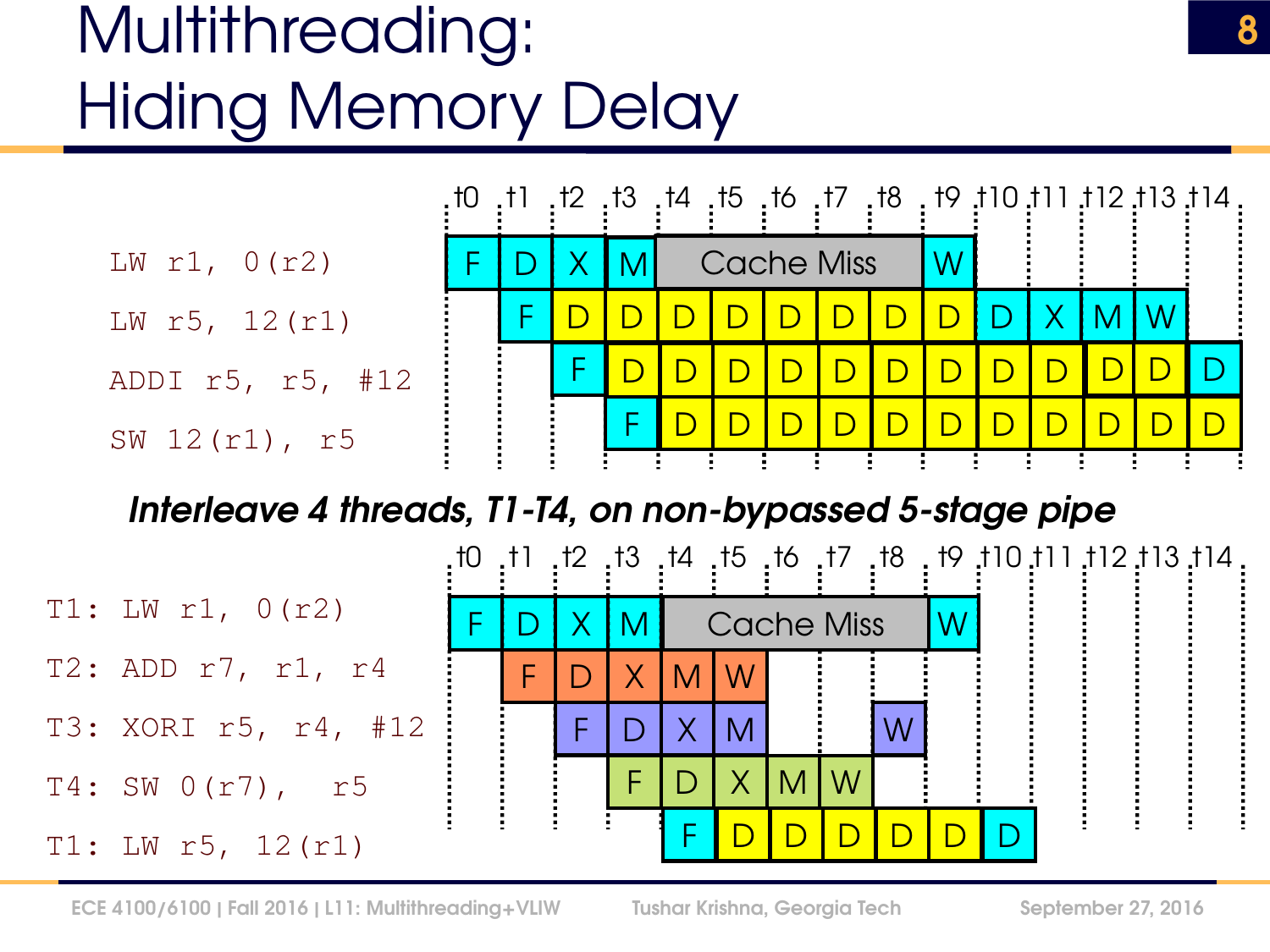

8
# Multithreading: Hiding Memory Delay
t0
t1
t2
t3
t4
t5
t6
t7
t8
t9
t10
t11
t12
t13
t14

LW r1, 0(r2)

LW r5, 12(r1)

ADDI r5, r5, #12

SW 12(r1), r5
Cache Miss
F
D
X
W
M
F
D
D
D
D
D
D
D
D
D
X
M
W
F
D
D
D
D
D
D
D
D
D
D
D
D
F
D
D
D
D
D
D
D
D
D
D
D
Interleave 4 threads, T1-T4, on non-bypassed 5-stage pipe
t0
t1
t2
t3
t4
t5
t6
t7
t8
t9
t10
t11
t12
t13
t14

T1: LW r1, 0(r2)

T2: ADD r7, r1, r4

T3: XORI r5, r4, #12

T4: SW 0(r7),  r5

T1: LW r5, 12(r1)
F
D
X
M
Cache Miss
W
F
D
X
M
W
F
D
X
M
W
F
D
X
M
W
F
D
D
D
D
D
D
ECE 4100/6100 | Fall 2016 | L11: Multithreading+VLIW             Tushar Krishna, Georgia Tech
September 27, 2016